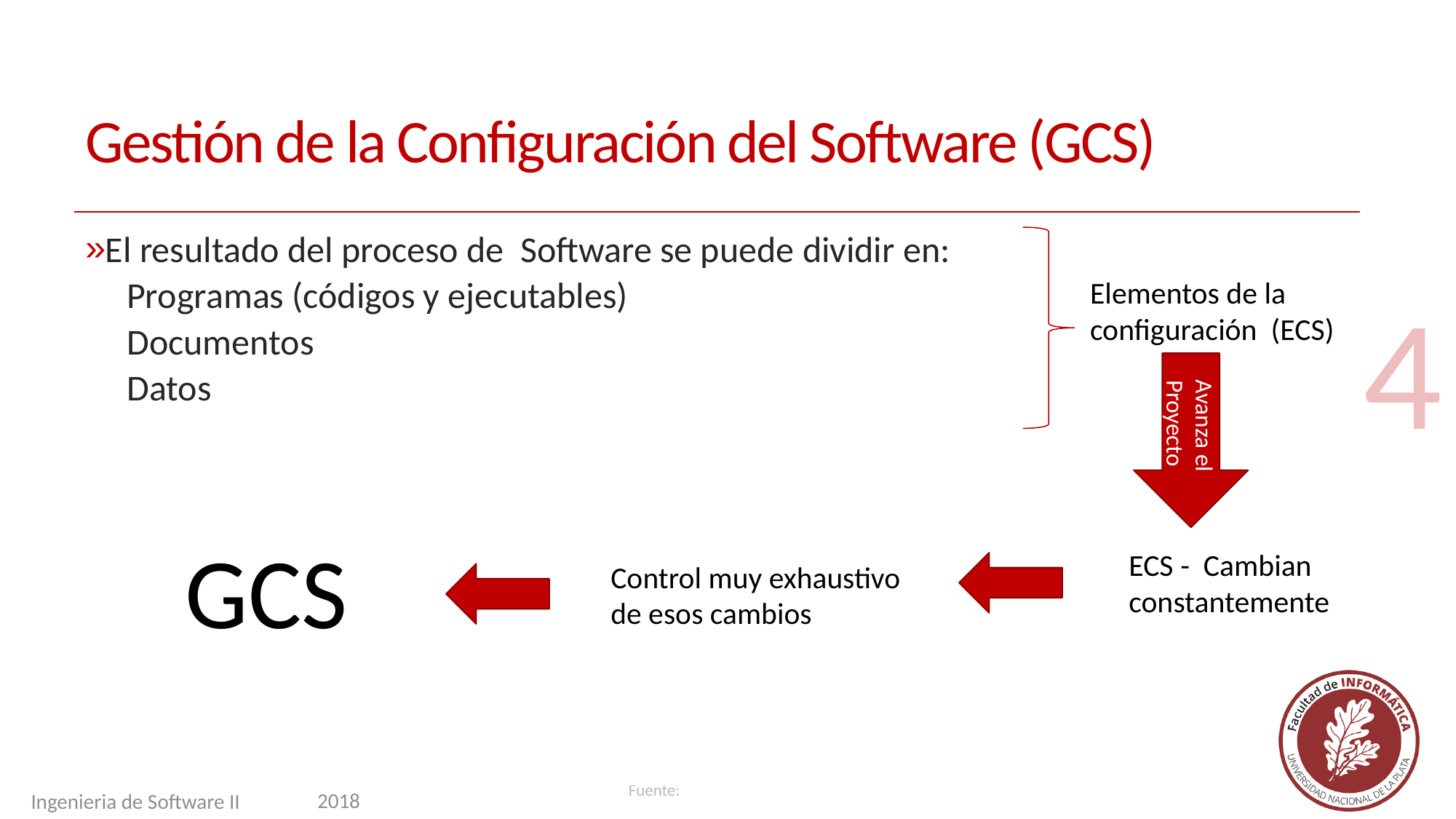

# Gestión de la Configuración del Software (GCS)
El resultado del proceso de  Software se puede dividir en:
Programas (códigos y ejecutables)
Documentos
Datos

Elementos de la configuración  (ECS)
4
Avanza el Proyecto
GCS
ECS -  Cambian constantemente
Control muy exhaustivo
de esos cambios

2018
Ingenieria de Software II